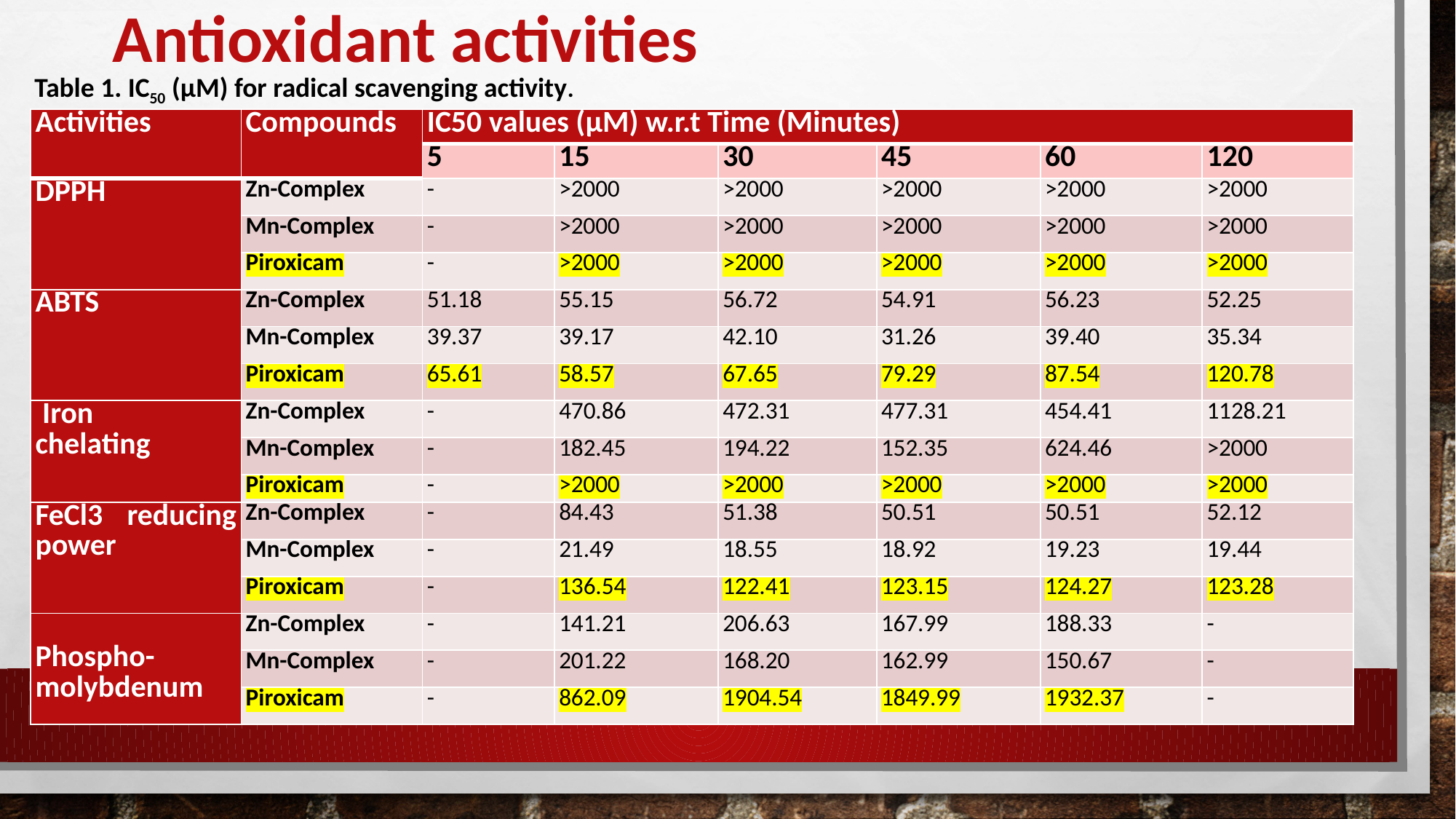

# Antioxidant activities
Table 1. IC50 (μM) for radical scavenging activity.
| Activities | Compounds | IC50 values (μM) w.r.t Time (Minutes) |  |  |  |  |  |
| --- | --- | --- | --- | --- | --- | --- | --- |
|  |  | 5 | 15 | 30 | 45 | 60 | 120 |
| DPPH | Zn-Complex | - | >2000 | >2000 | >2000 | >2000 | >2000 |
|  | Mn-Complex | - | >2000 | >2000 | >2000 | >2000 | >2000 |
|  | Piroxicam | - | >2000 | >2000 | >2000 | >2000 | >2000 |
| ABTS | Zn-Complex | 51.18 | 55.15 | 56.72 | 54.91 | 56.23 | 52.25 |
|  | Mn-Complex | 39.37 | 39.17 | 42.10 | 31.26 | 39.40 | 35.34 |
|  | Piroxicam | 65.61 | 58.57 | 67.65 | 79.29 | 87.54 | 120.78 |
| Iron chelating | Zn-Complex | - | 470.86 | 472.31 | 477.31 | 454.41 | 1128.21 |
|  | Mn-Complex | - | 182.45 | 194.22 | 152.35 | 624.46 | >2000 |
|  | Piroxicam | - | >2000 | >2000 | >2000 | >2000 | >2000 |
| FeCl3 reducing power | Zn-Complex | - | 84.43 | 51.38 | 50.51 | 50.51 | 52.12 |
|  | Mn-Complex | - | 21.49 | 18.55 | 18.92 | 19.23 | 19.44 |
|  | Piroxicam | - | 136.54 | 122.41 | 123.15 | 124.27 | 123.28 |
| Phospho- molybdenum | Zn-Complex | - | 141.21 | 206.63 | 167.99 | 188.33 | - |
|  | Mn-Complex | - | 201.22 | 168.20 | 162.99 | 150.67 | - |
|  | Piroxicam | - | 862.09 | 1904.54 | 1849.99 | 1932.37 | - |